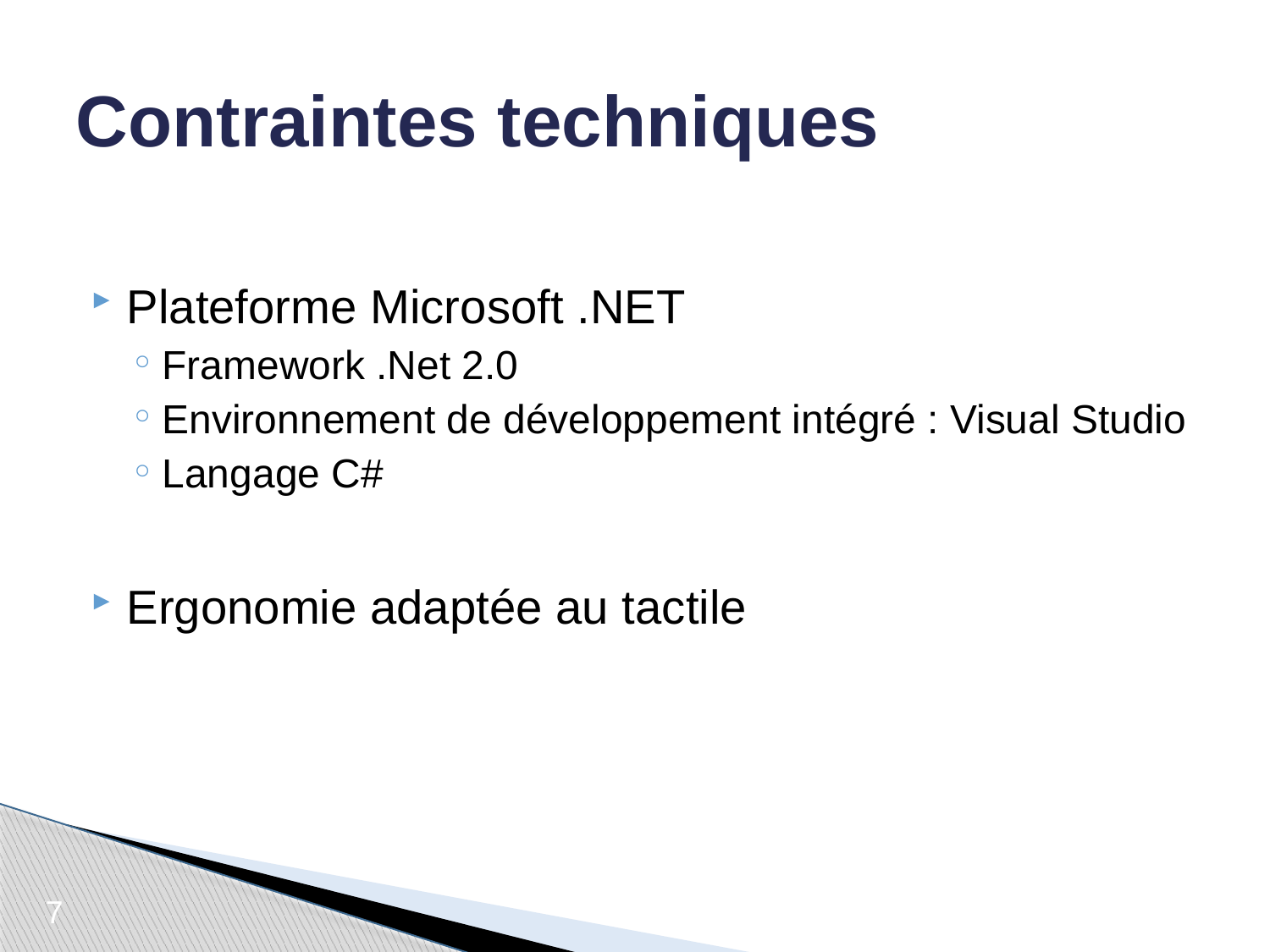

# Contraintes techniques

Plateforme Microsoft .NET
Framework .Net 2.0
Environnement de développement intégré : Visual Studio
Langage C#

Ergonomie adaptée au tactile
7